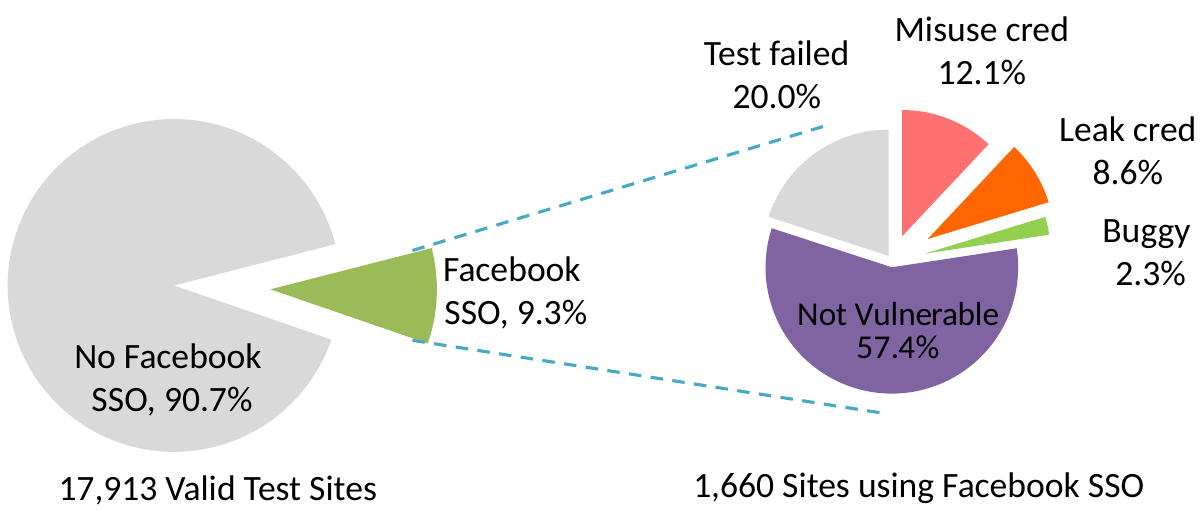

Misuse cred
12.1%
Test failed
20.0%

### Chart

| Category | Automation Failures |
|---|---|
| No Facebook SSO | 16253.0 |
| Error | None |
| Facebook SSO | 1660.0 |
| Hidden | None |

### Chart

| Category | Sales |
|---|---|
| Vulnerable (Misuse) | 204.0 |
| Vulnerable (Leakage) | 141.0 |
| Error implementation (detected) | 39.0 |
| Not Vulnerable (detected) | 976.0 |
| Test failed | 340.0 |
Leak cred
8.6%
Buggy
2.3%
Facebook
SSO, 9.3%
No Facebook
SSO, 90.7%
1,660 Sites using Facebook SSO
17,913 Valid Test Sites